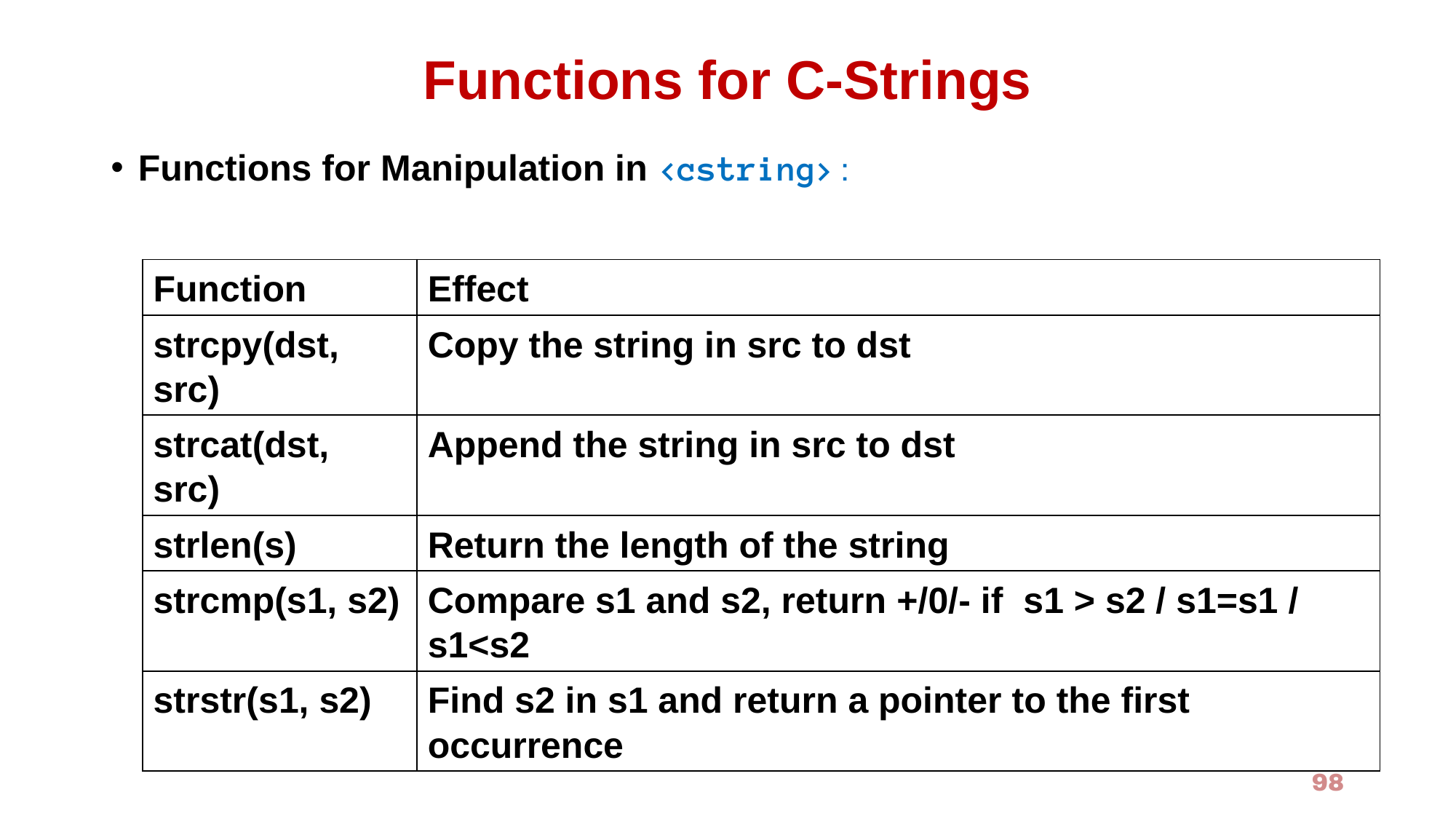

# Functions for C-Strings
Functions for Manipulation in <cstring>:

| Function | Effect |
| --- | --- |
| strcpy(dst, src) | Copy the string in src to dst |
| strcat(dst, src) | Append the string in src to dst |
| strlen(s) | Return the length of the string |
| strcmp(s1, s2) | Compare s1 and s2, return +/0/- if s1 > s2 / s1=s1 / s1<s2 |
| strstr(s1, s2) | Find s2 in s1 and return a pointer to the first occurrence |
98